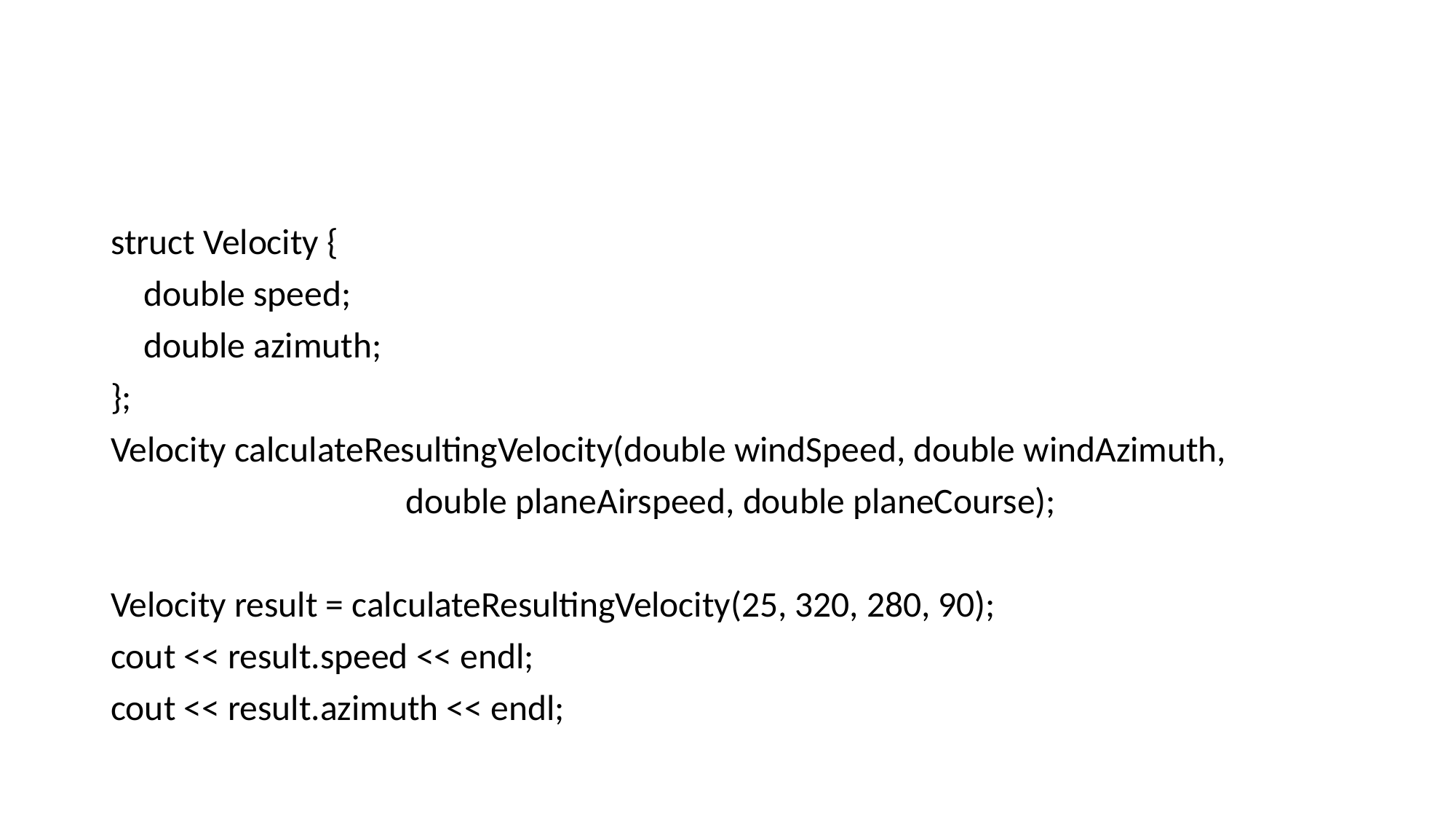

#
struct Velocity {
    double speed;
    double azimuth;
};
Velocity calculateResultingVelocity(double windSpeed, double windAzimuth,
                                    double planeAirspeed, double planeCourse);

Velocity result = calculateResultingVelocity(25, 320, 280, 90);
cout << result.speed << endl;
cout << result.azimuth << endl;